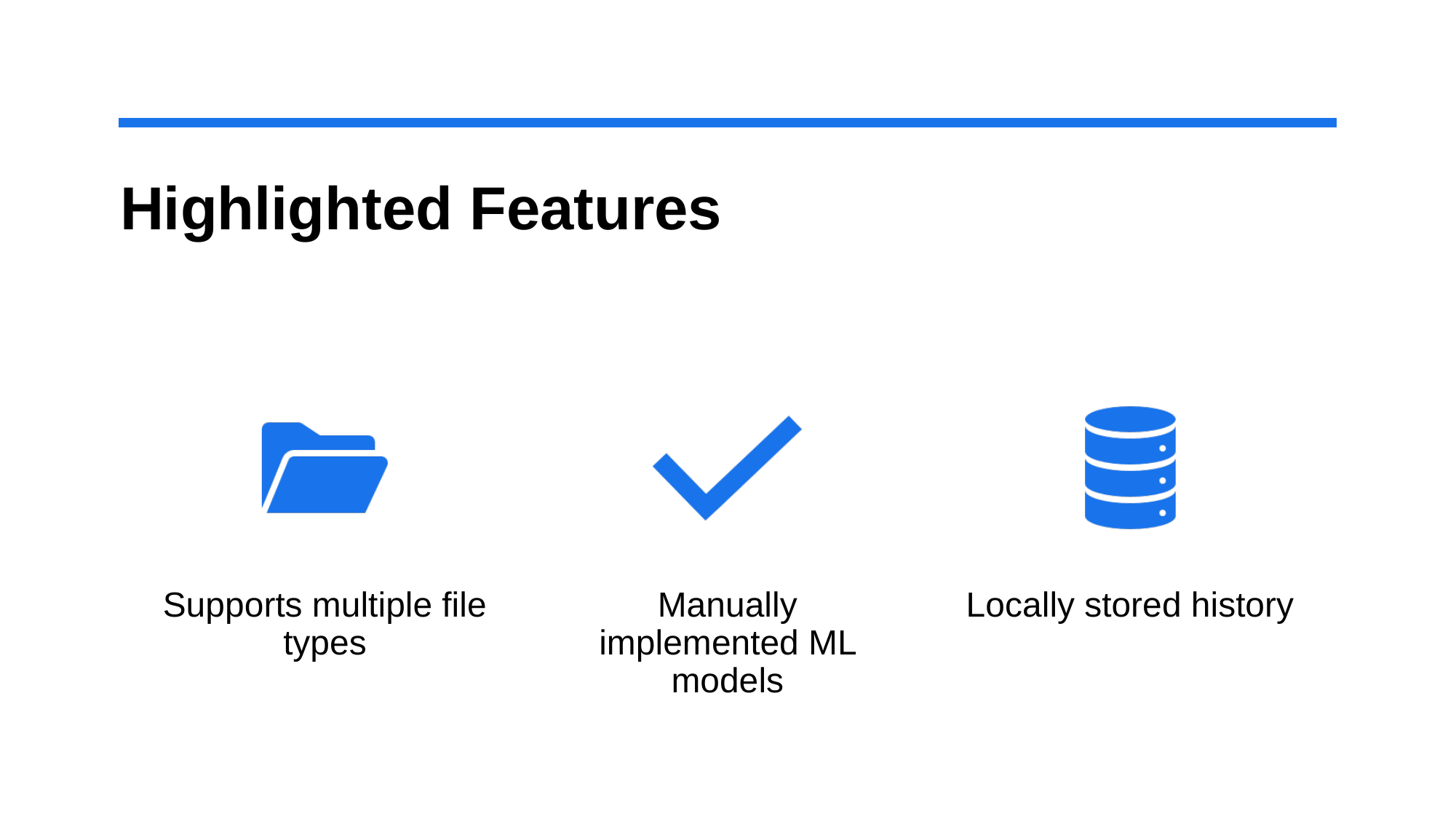

# Highlighted Features
Supports multiple file types
Manually implemented ML models
Locally stored history